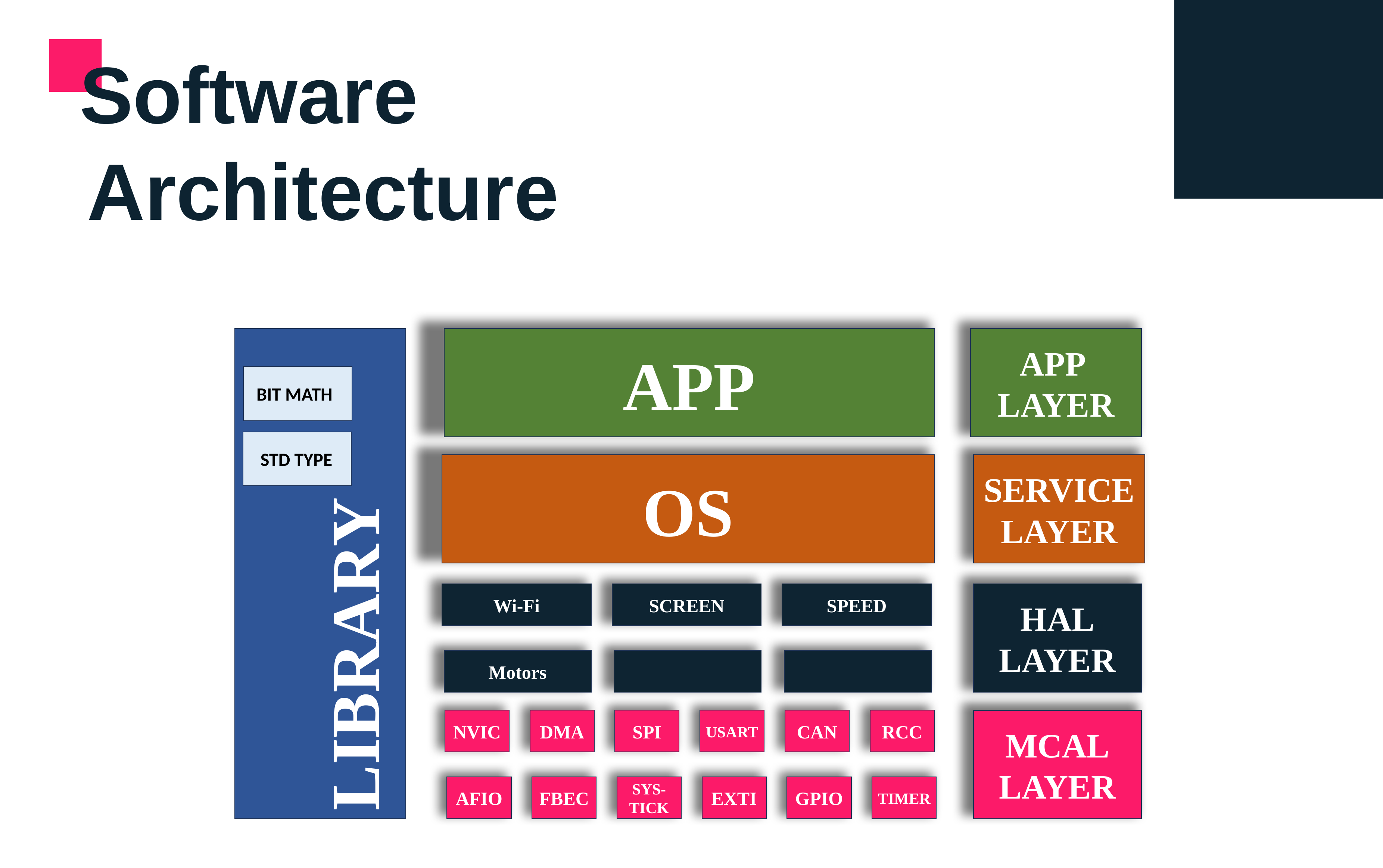

Software
Architecture

APP
APP
LAYER

BIT MATH

STD TYPE
OS
SERVICE
LAYER
Wi-Fi
SCREEN
SPEED
HAL
LAYER
LIBRARY
Motors

NVIC
DMA
SPI
USART
CAN
RCC
MCAL
LAYER
AFIO
FBEC
SYS-TICK
EXTI
GPIO
TIMER